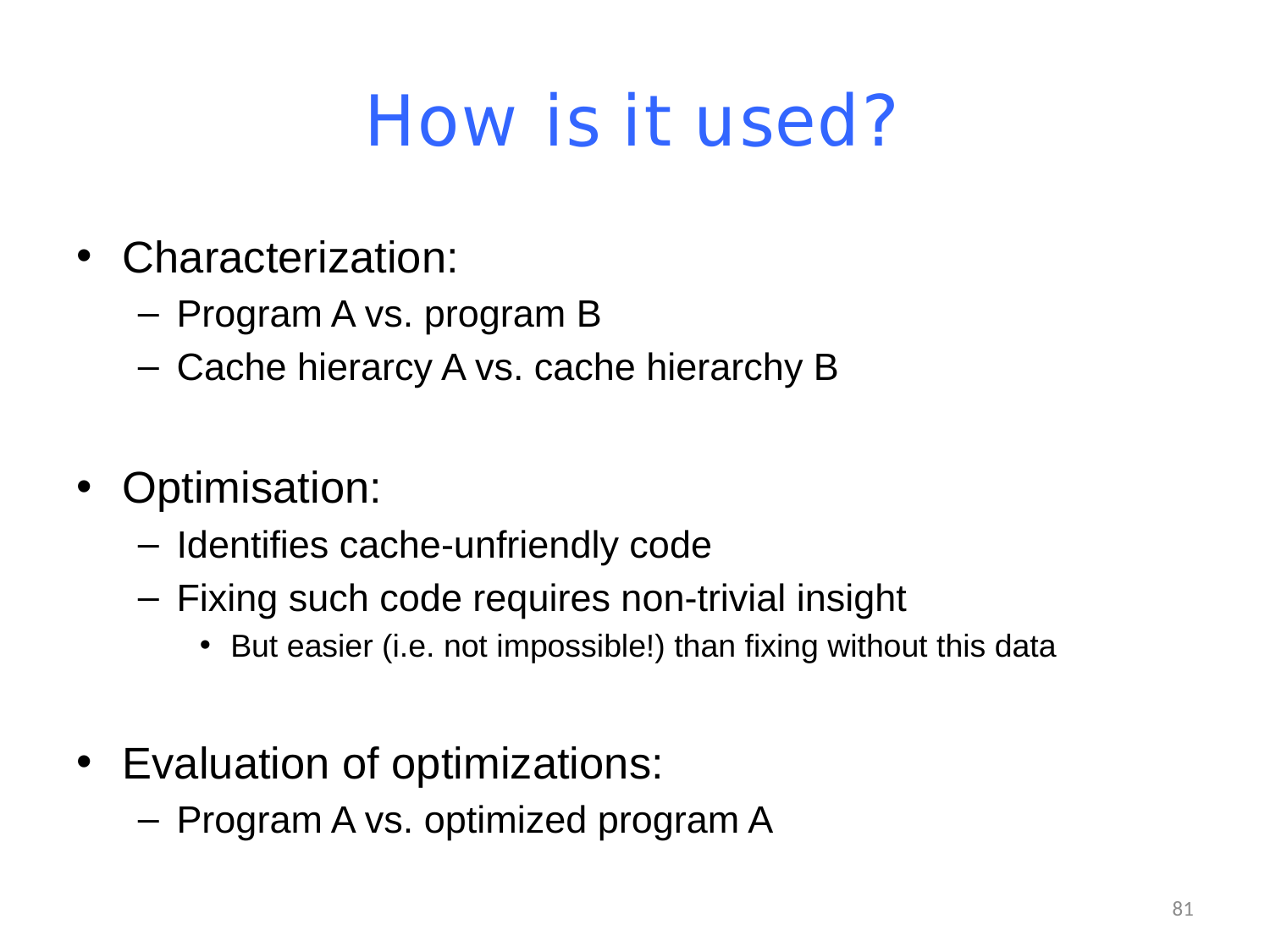

# How is it used?
Characterization:
Program A vs. program B
Cache hierarcy A vs. cache hierarchy B

Optimisation:
Identifies cache-unfriendly code
Fixing such code requires non-trivial insight
But easier (i.e. not impossible!) than fixing without this data

Evaluation of optimizations:
Program A vs. optimized program A
81